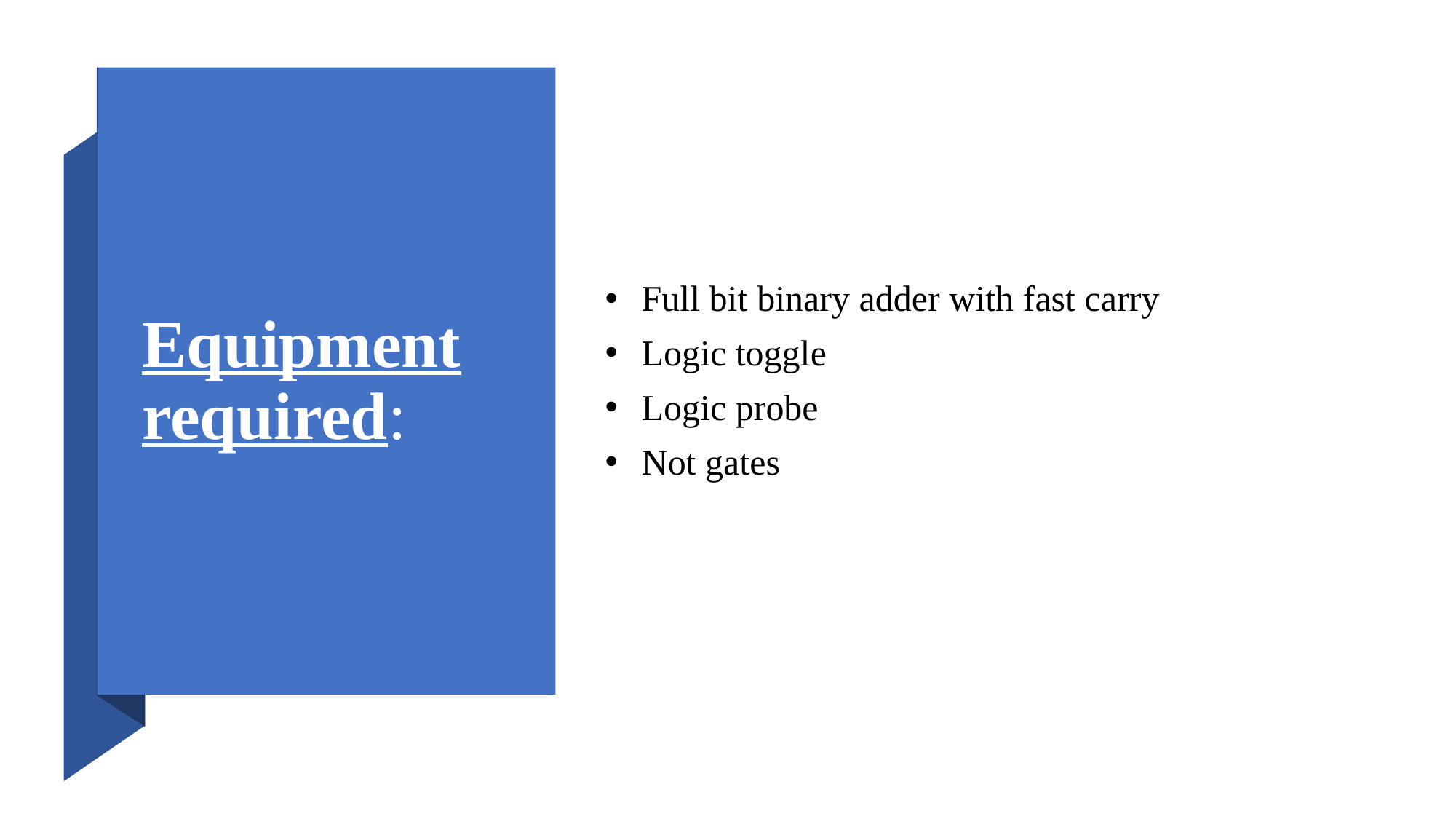

# Equipment required:
 Full bit binary adder with fast carry
 Logic toggle
 Logic probe
 Not gates